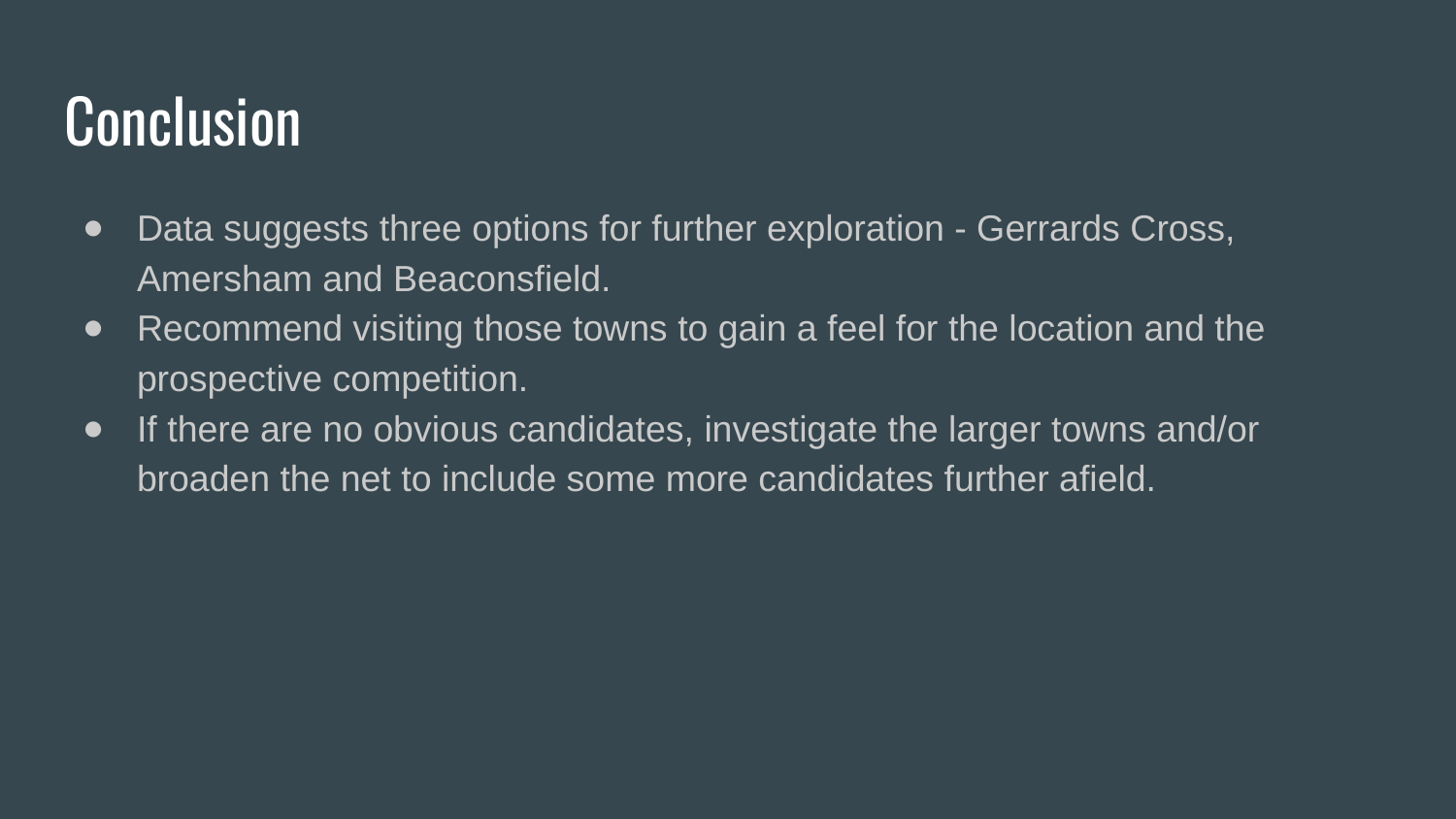

# Conclusion
Data suggests three options for further exploration - Gerrards Cross, Amersham and Beaconsfield.
Recommend visiting those towns to gain a feel for the location and the prospective competition.
If there are no obvious candidates, investigate the larger towns and/or broaden the net to include some more candidates further afield.